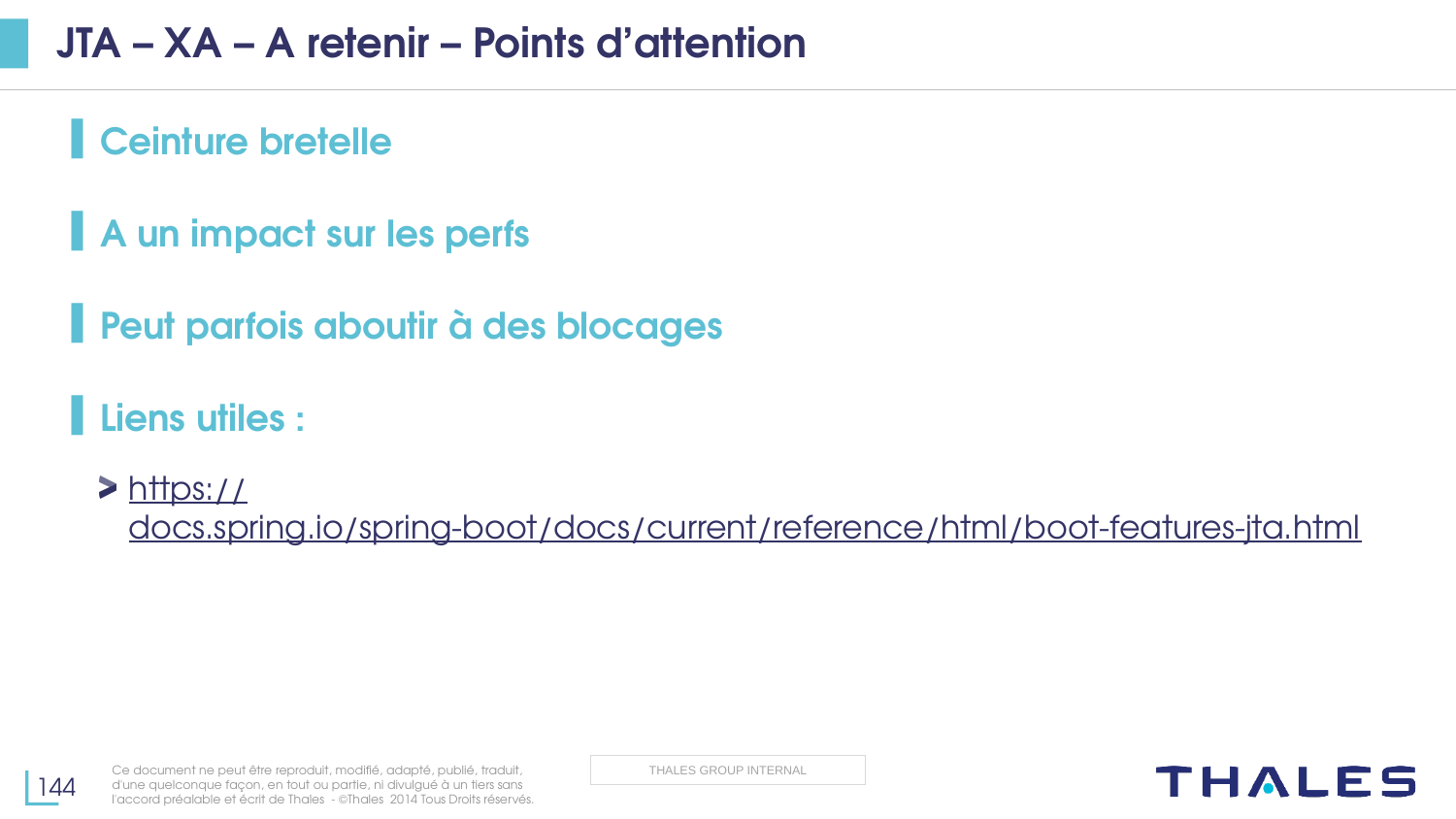

# JTA – XA – A retenir – Points d’attention
Ceinture bretelle
A un impact sur les perfs
Peut parfois aboutir à des blocages
Liens utiles :
https://docs.spring.io/spring-boot/docs/current/reference/html/boot-features-jta.html